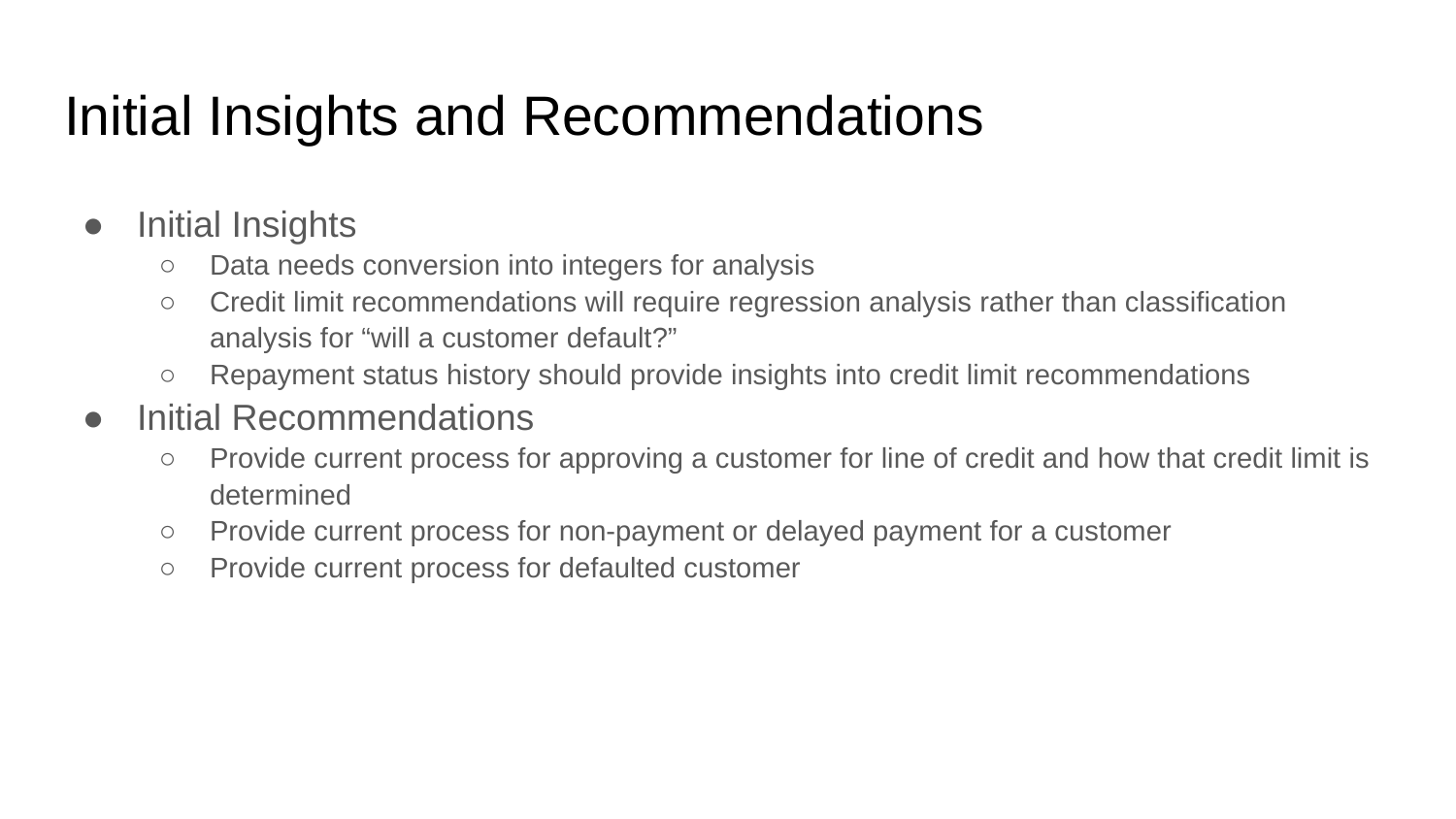

# Initial Insights and Recommendations
Initial Insights
Data needs conversion into integers for analysis
Credit limit recommendations will require regression analysis rather than classification analysis for “will a customer default?”
Repayment status history should provide insights into credit limit recommendations
Initial Recommendations
Provide current process for approving a customer for line of credit and how that credit limit is determined
Provide current process for non-payment or delayed payment for a customer
Provide current process for defaulted customer